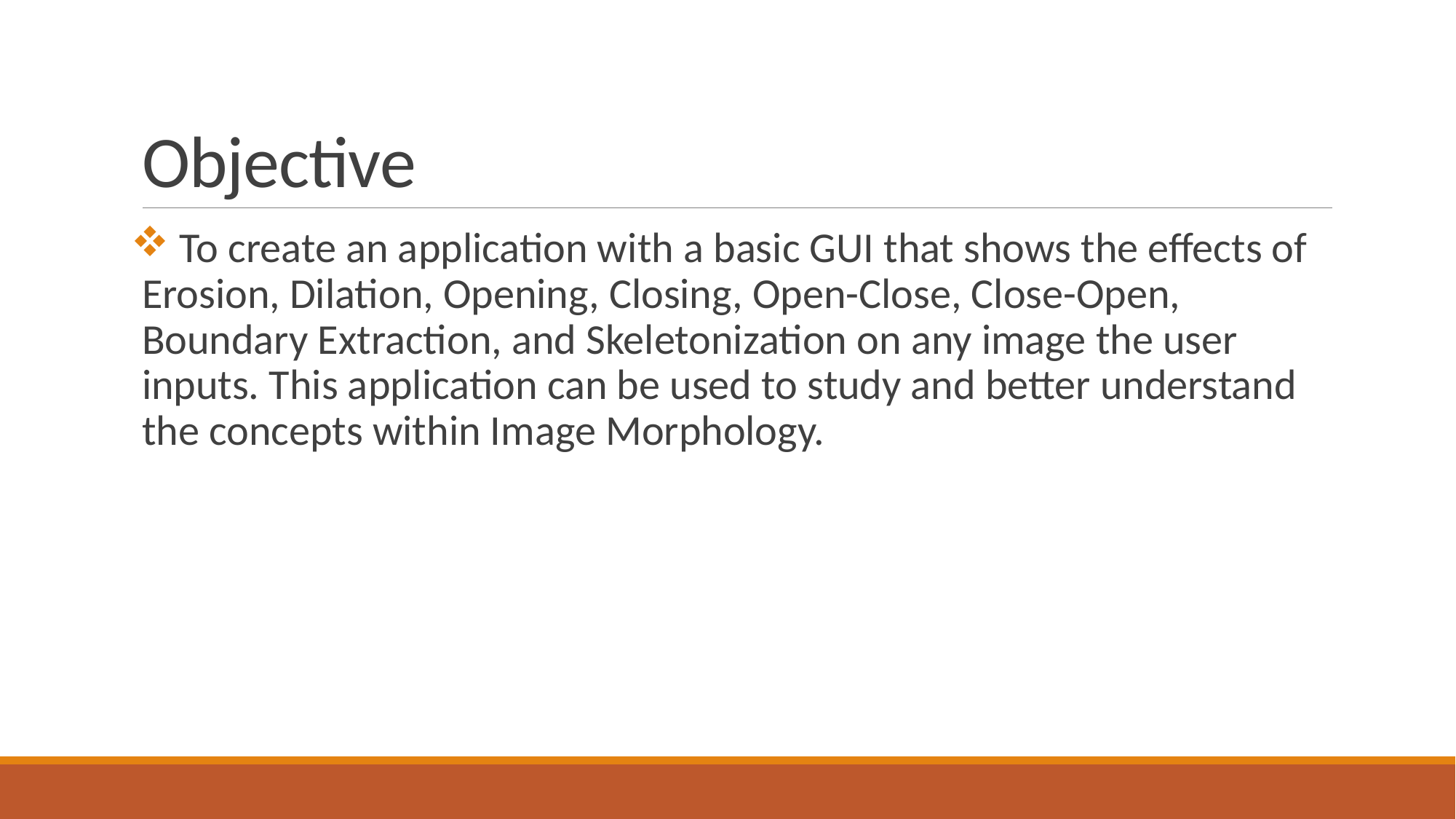

# Objective
 To create an application with a basic GUI that shows the effects of Erosion, Dilation, Opening, Closing, Open-Close, Close-Open, Boundary Extraction, and Skeletonization on any image the user inputs. This application can be used to study and better understand the concepts within Image Morphology.